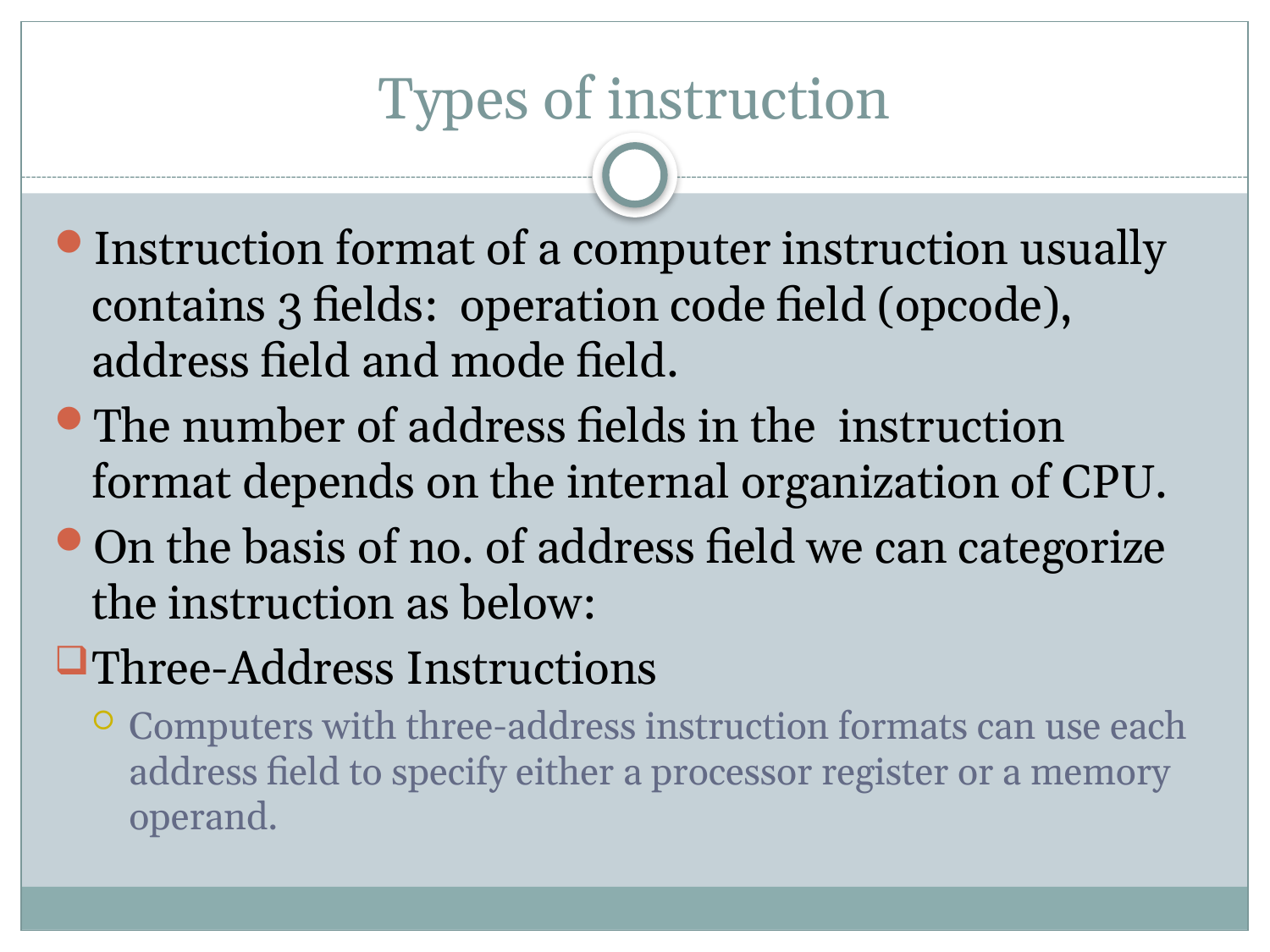

# Types of instruction
Instruction format of a computer instruction usually contains 3 fields:  operation code field (opcode), address field and mode field.
The number of address fields in the  instruction format depends on the internal organization of CPU.
On the basis of no. of address field we can categorize the instruction as below:
Three-Address Instructions
Computers with three-address instruction formats can use each address field to specify either a processor register or a memory operand.